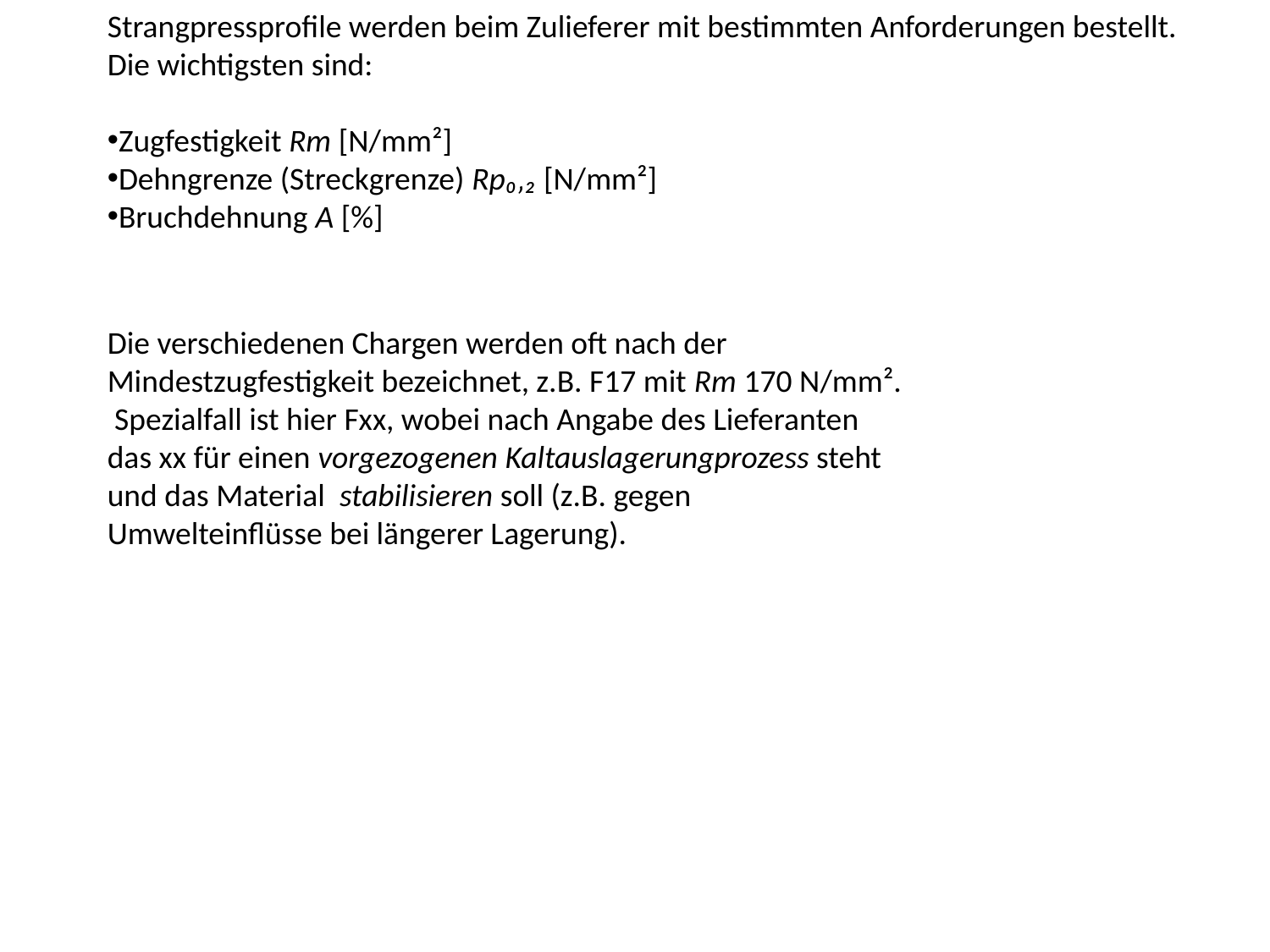

Strangpressprofile werden beim Zulieferer mit bestimmten Anforderungen bestellt.
Die wichtigsten sind:

Zugfestigkeit Rm [N/mm²]
Dehngrenze (Streckgrenze) Rp₀‚₂ [N/mm²]
Bruchdehnung A [%]

Die verschiedenen Chargen werden oft nach der Mindestzugfestigkeit bezeichnet, z.B. F17 mit Rm 170 N/mm².  Spezialfall ist hier Fxx, wobei nach Angabe des Lieferanten das xx für einen vorgezogenen Kaltauslagerungprozess steht und das Material  stabilisieren soll (z.B. gegen Umwelteinflüsse bei längerer Lagerung).